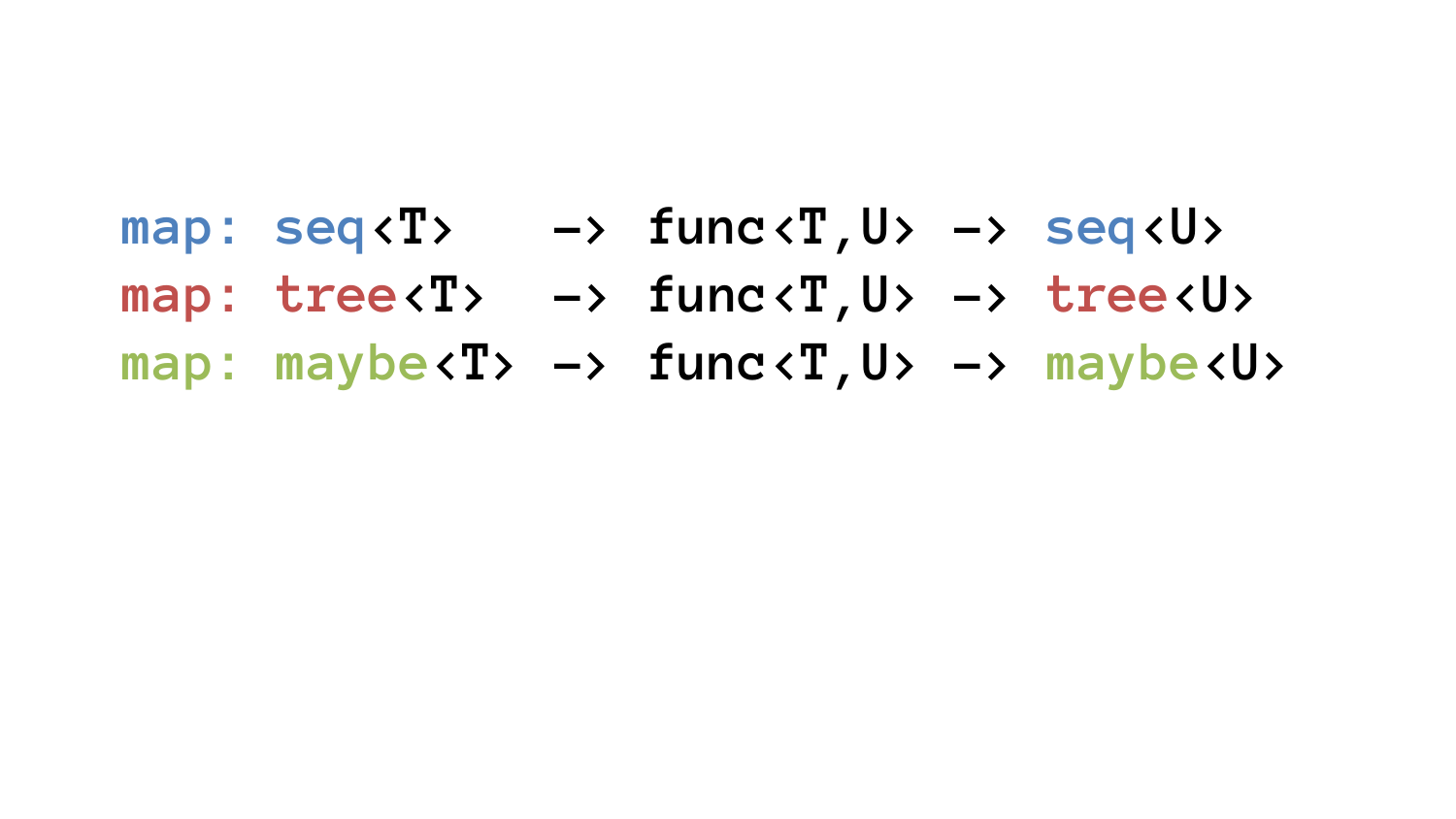

map: seq<T>   -> func<T,U> -> seq<U>
map: tree<T>  -> func<T,U> -> tree<U>
map: maybe<T> -> func<T,U> -> maybe<U>